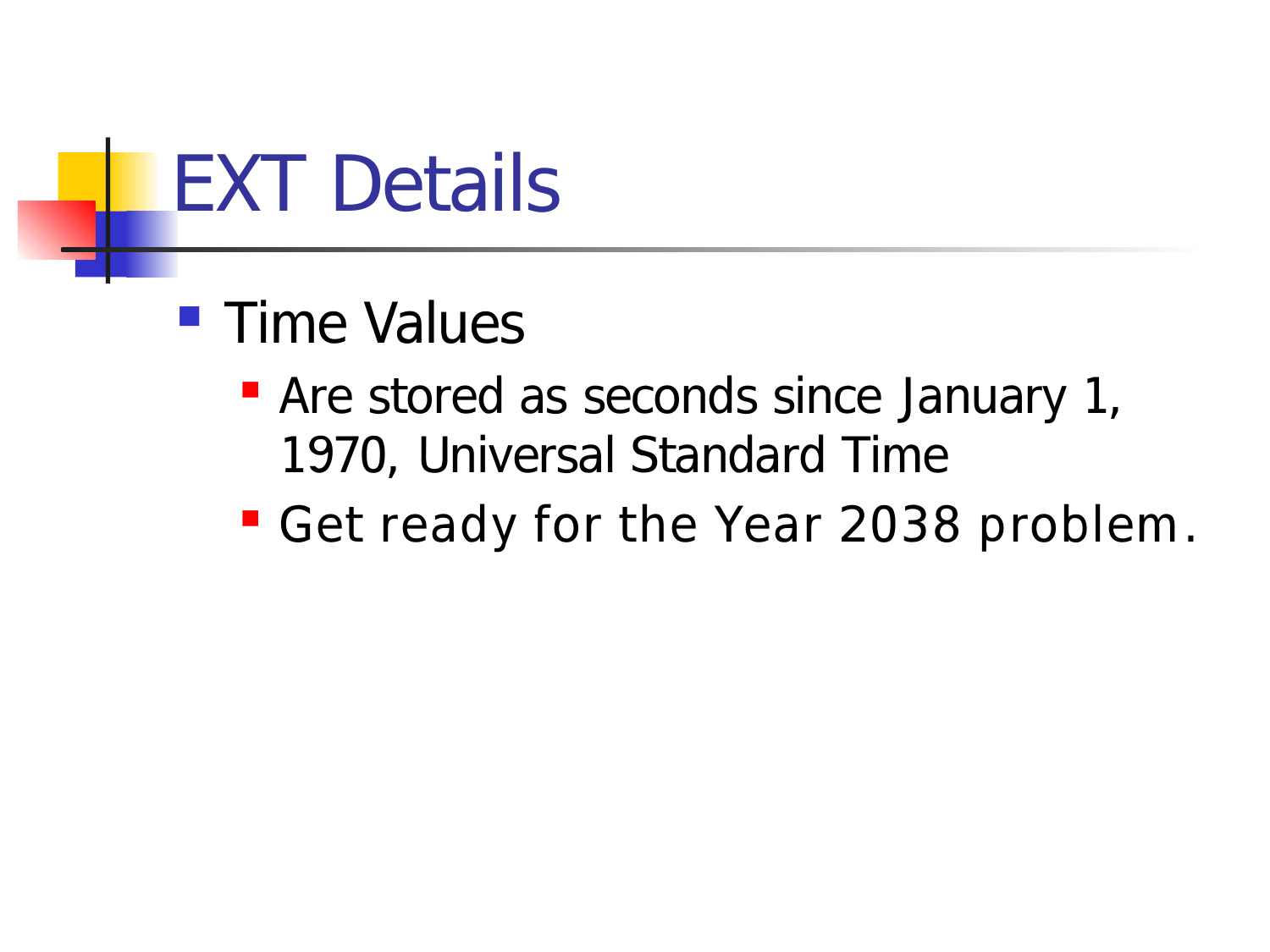

# EXT Details
Time Values
Are stored as seconds since January 1, 1970, Universal Standard Time
Get ready for the Year 2038 problem.